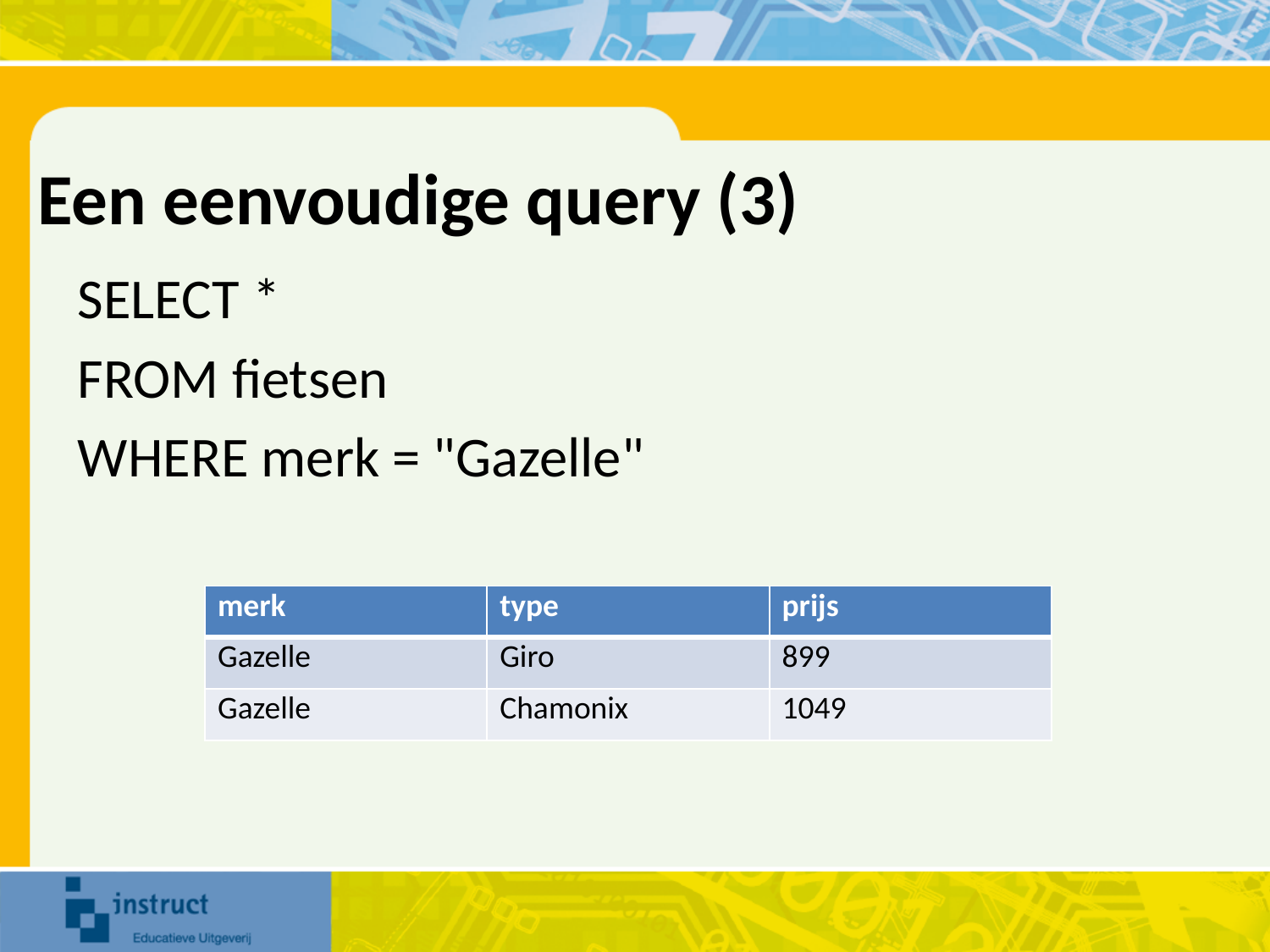

# Een eenvoudige query (3)
SELECT *
FROM fietsen
WHERE merk = "Gazelle"
| merk | type | prijs |
| --- | --- | --- |
| Gazelle | Giro | 899 |
| Gazelle | Chamonix | 1049 |